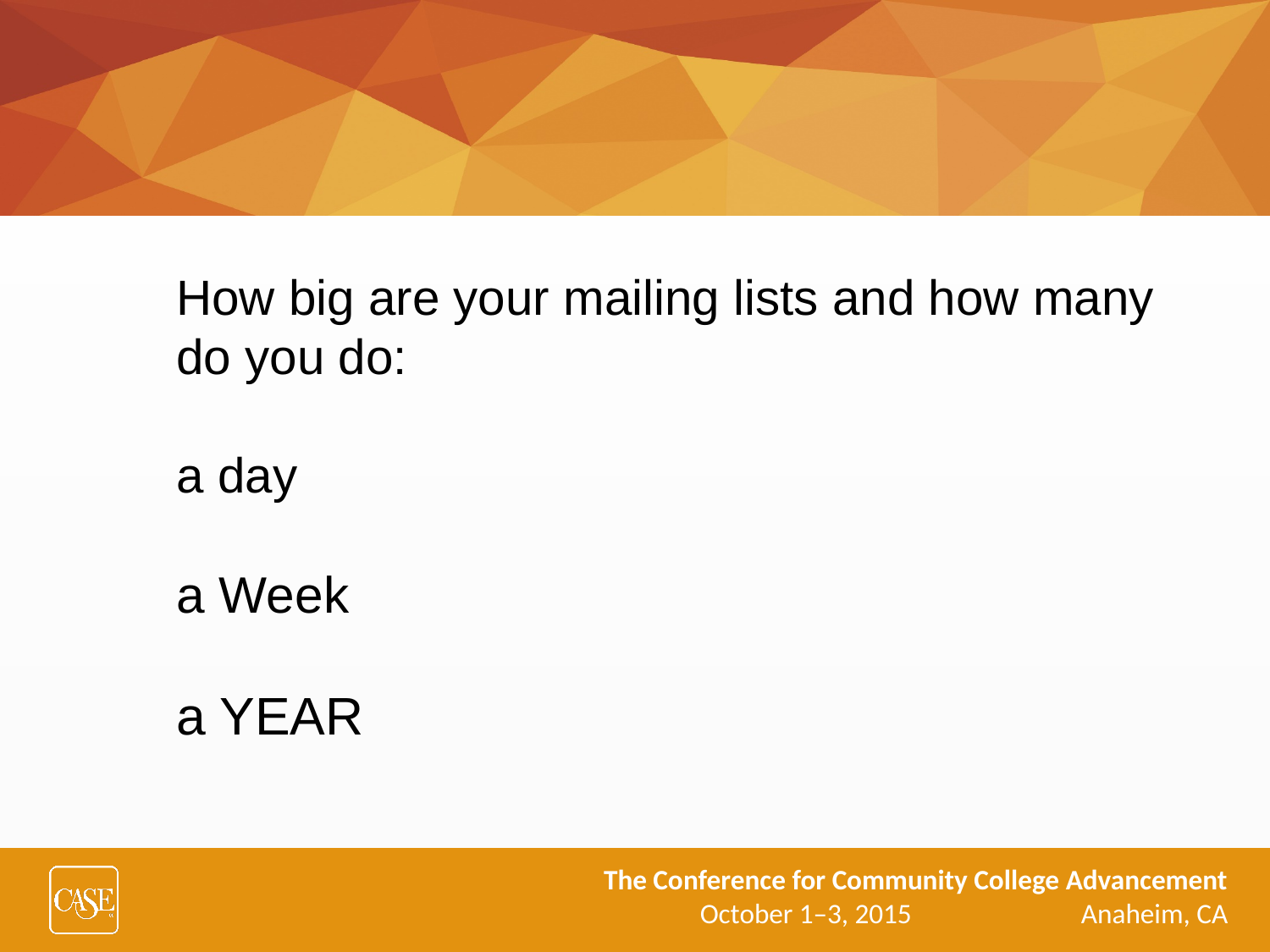

How big are your mailing lists and how many do you do:

a day

a Week

a YEAR